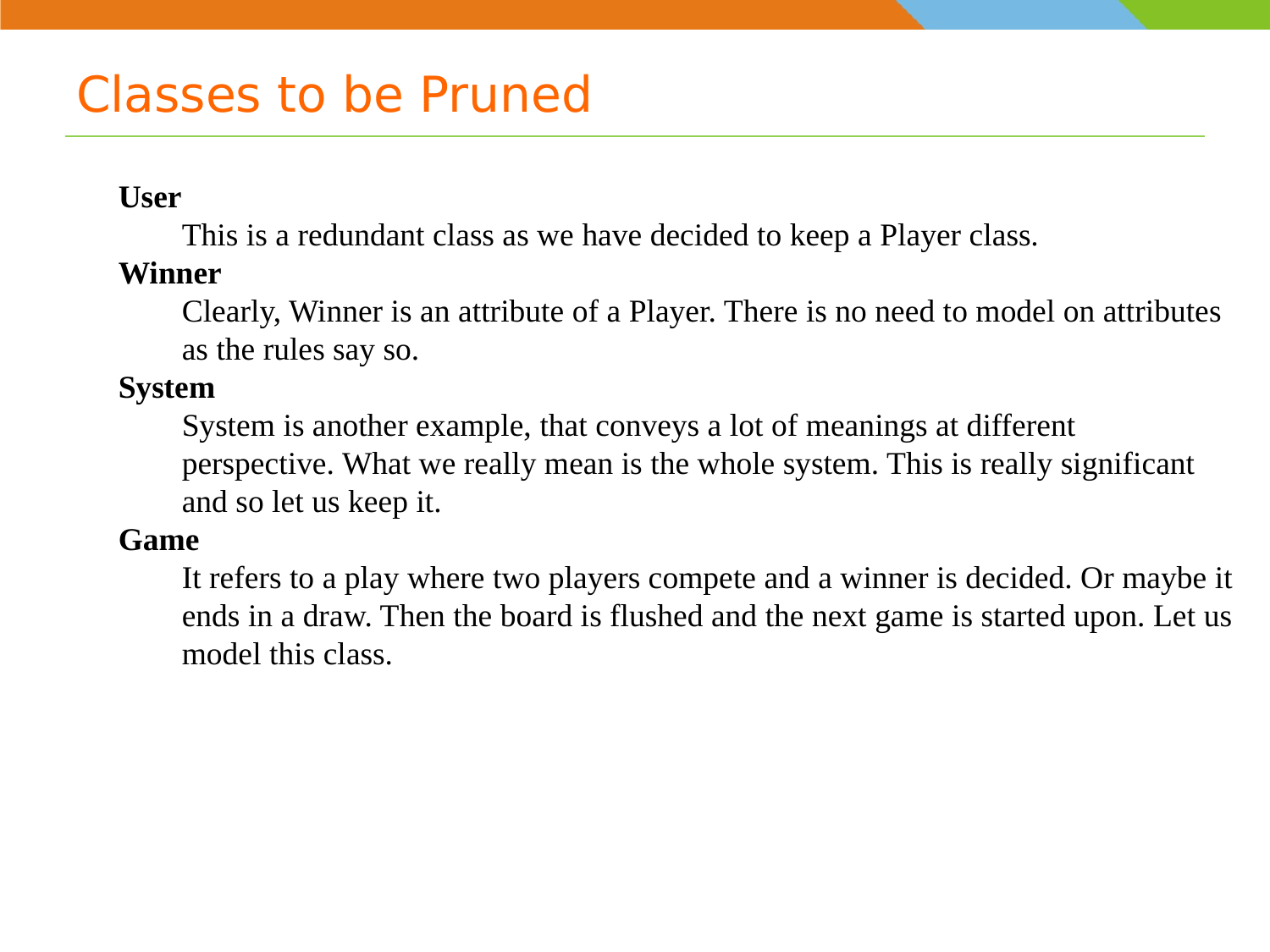

# Classes to be Pruned
User
This is a redundant class as we have decided to keep a Player class.
Winner
Clearly, Winner is an attribute of a Player. There is no need to model on attributes as the rules say so.
System
System is another example, that conveys a lot of meanings at different perspective. What we really mean is the whole system. This is really significant and so let us keep it.
Game
It refers to a play where two players compete and a winner is decided. Or maybe it ends in a draw. Then the board is flushed and the next game is started upon. Let us model this class.